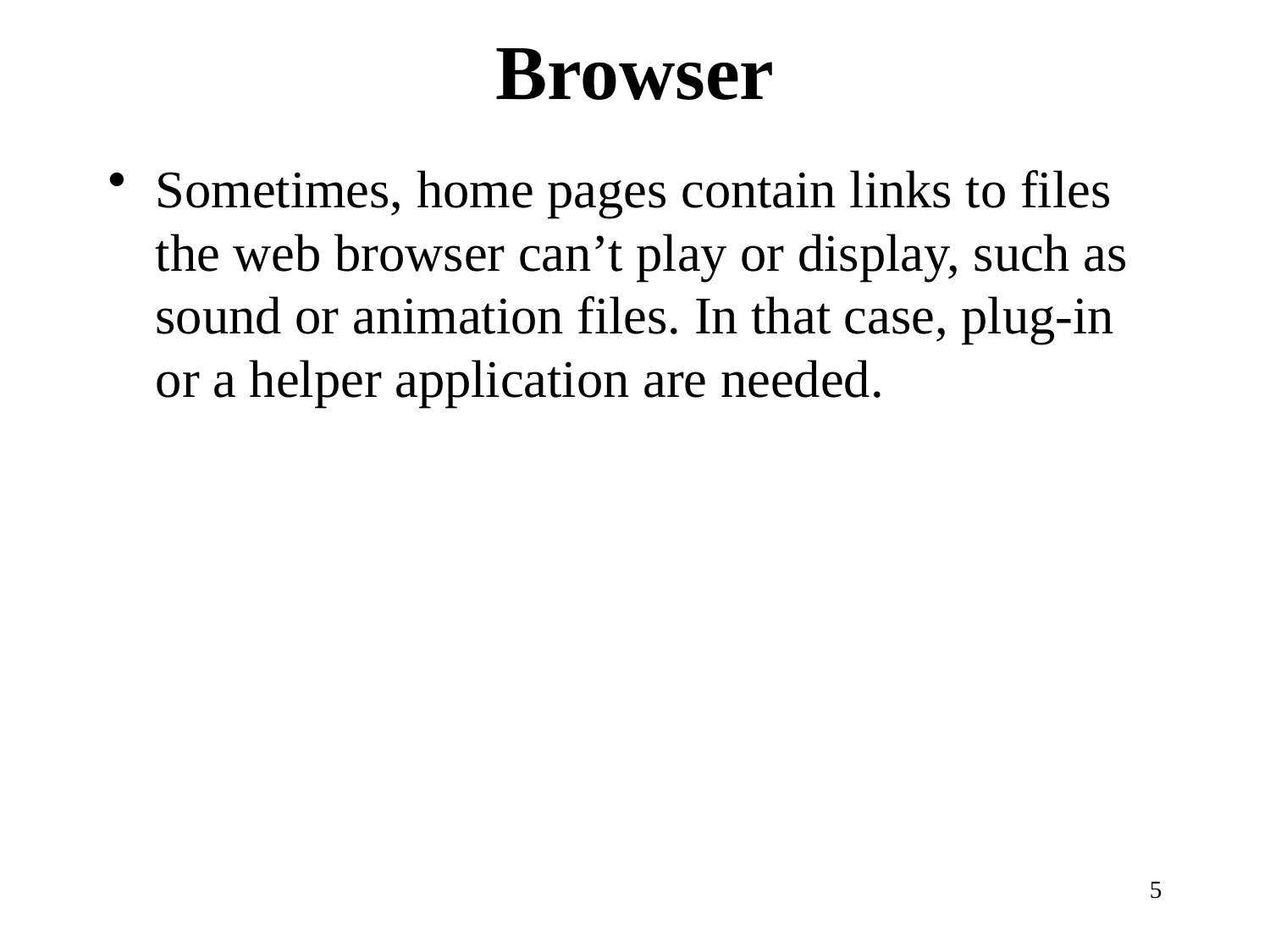

Browser
Sometimes, home pages contain links to files the web browser can’t play or display, such as sound or animation files. In that case, plug-in or a helper application are needed.
5